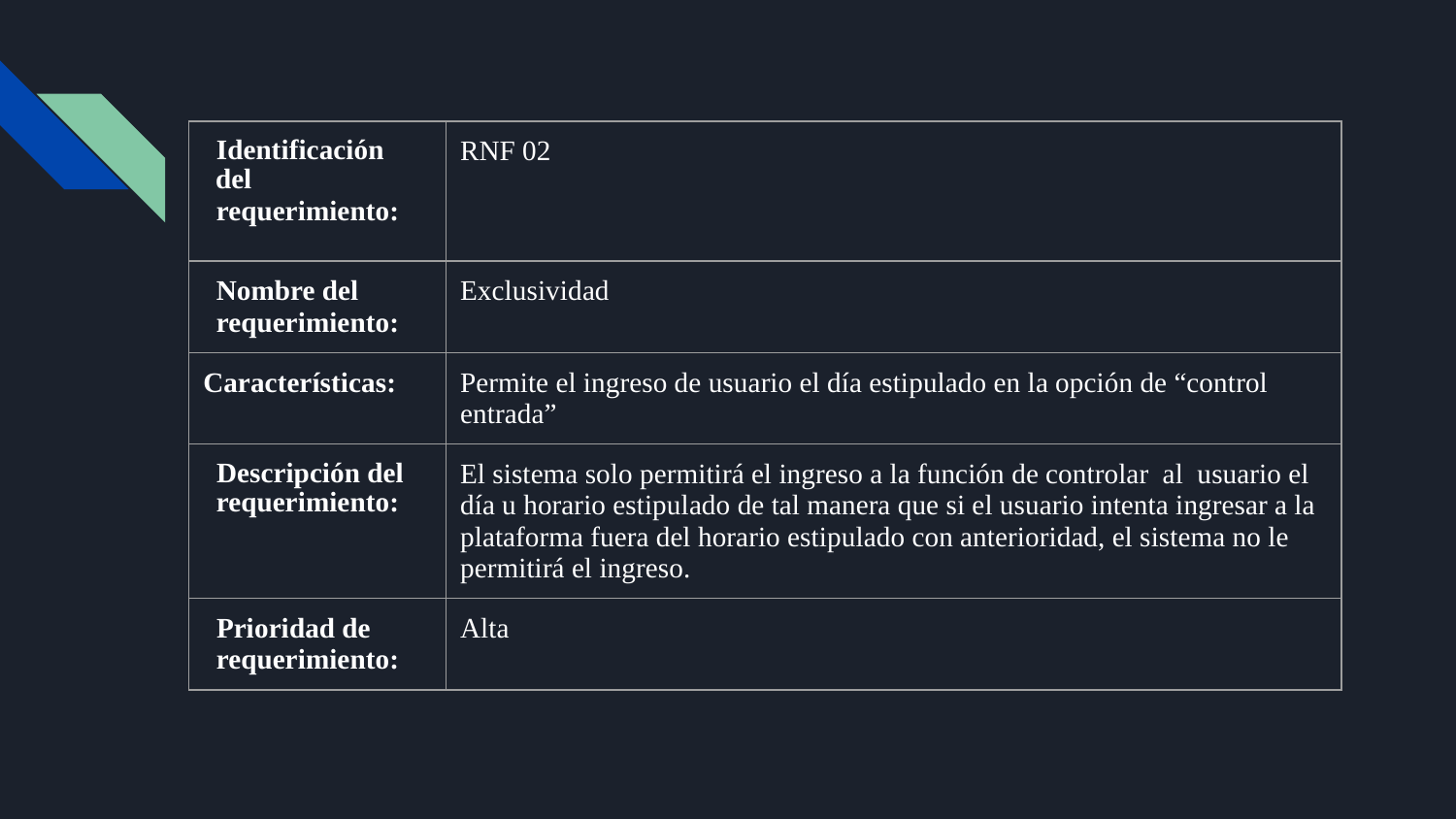

| Identificación del requerimiento: | RNF 02 |
| --- | --- |
| Nombre del requerimiento: | Exclusividad |
| Características: | Permite el ingreso de usuario el día estipulado en la opción de “control entrada” |
| Descripción del requerimiento: | El sistema solo permitirá el ingreso a la función de controlar al usuario el día u horario estipulado de tal manera que si el usuario intenta ingresar a la plataforma fuera del horario estipulado con anterioridad, el sistema no le permitirá el ingreso. |
| Prioridad de requerimiento: | Alta |